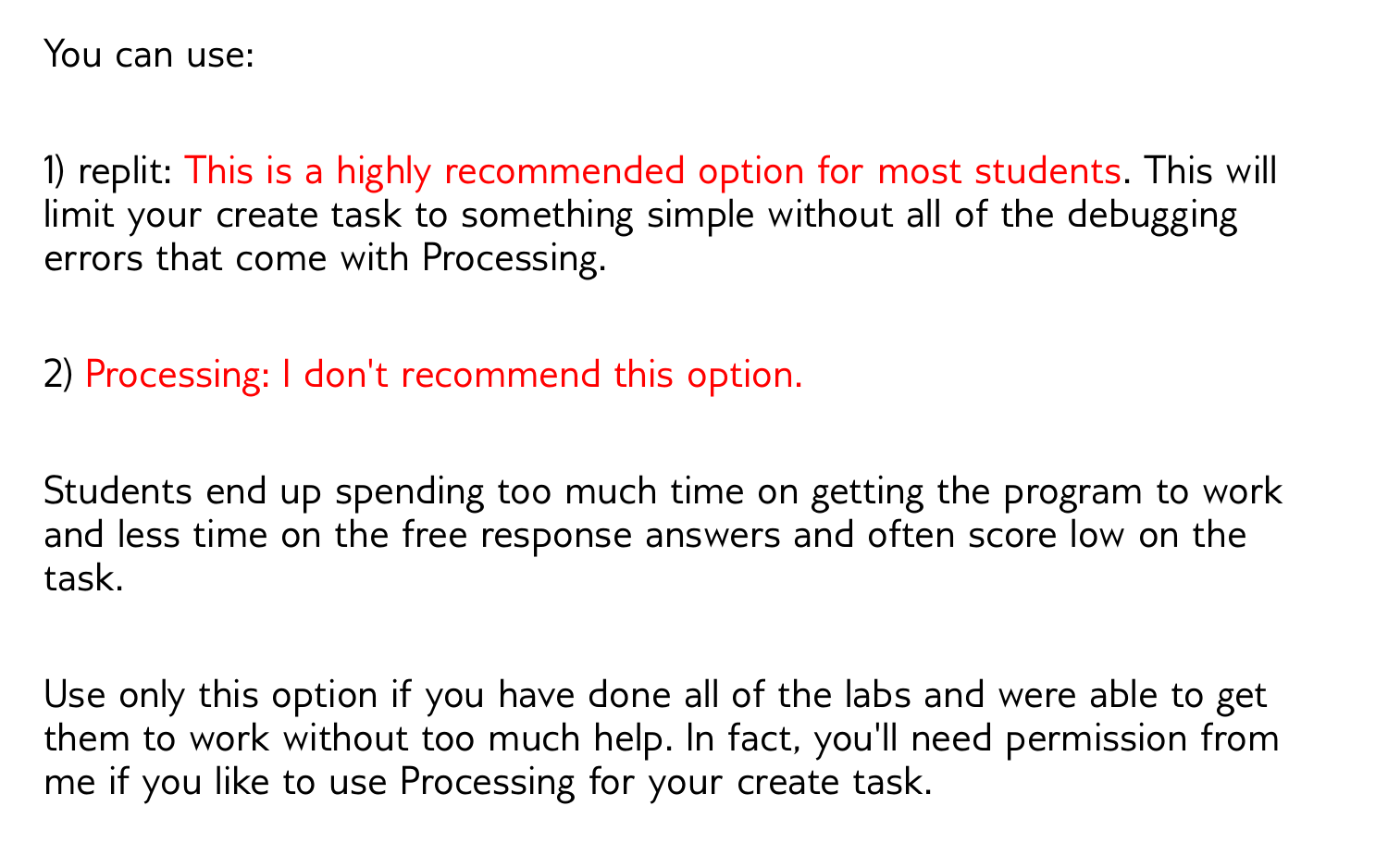

You can use:

1) replit: This is a highly recommended option for most students. This will limit your create task to something simple without all of the debugging errors that come with Processing.

2) Processing: I don't recommend this option.

Students end up spending too much time on getting the program to work and less time on the free response answers and often score low on the task.

Use only this option if you have done all of the labs and were able to get them to work without too much help. In fact, you'll need permission from me if you like to use Processing for your create task.